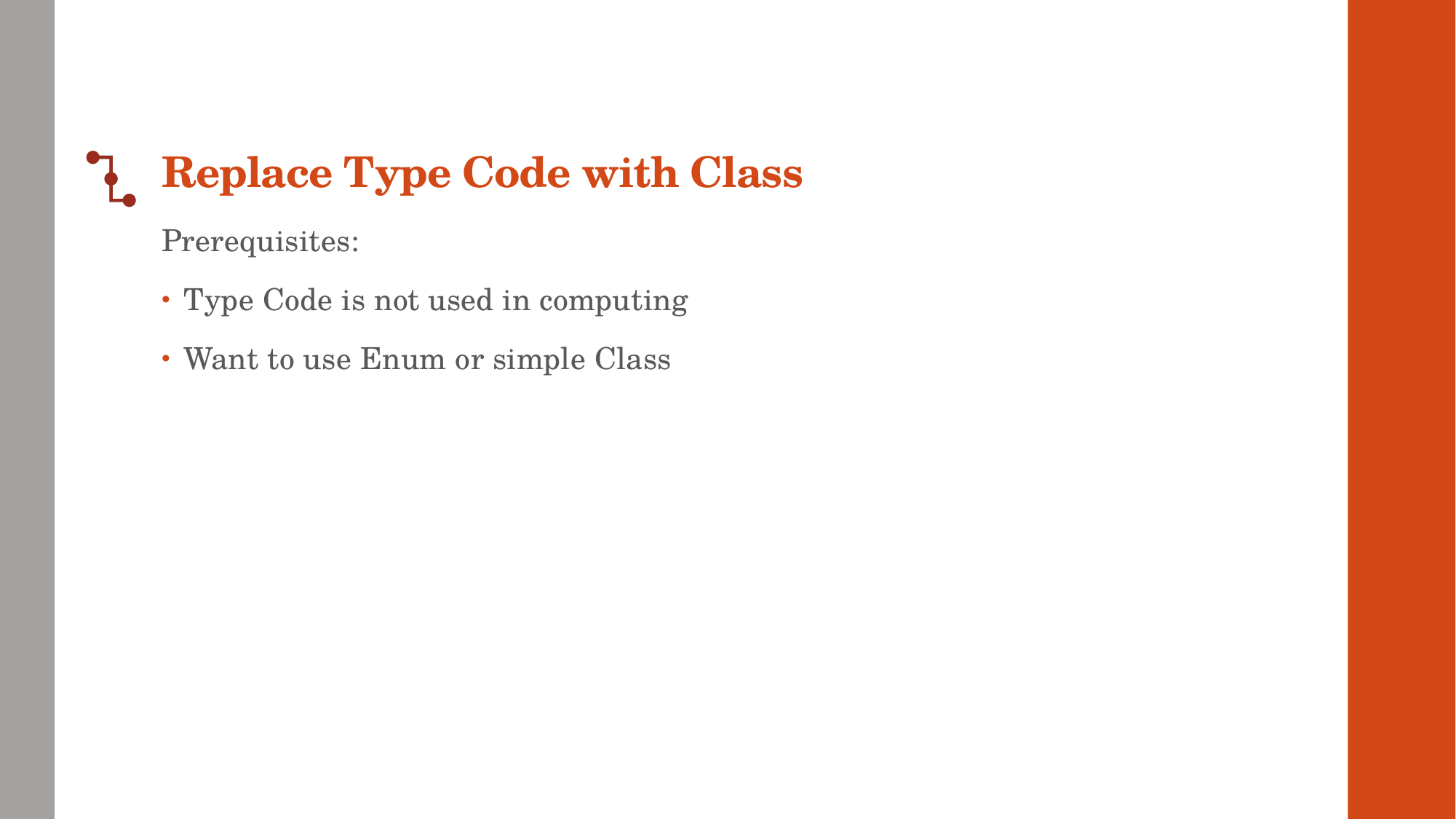

# Replace Type Code with Class

Prerequisites:
Type Code is not used in computing
Want to use Enum or simple Class